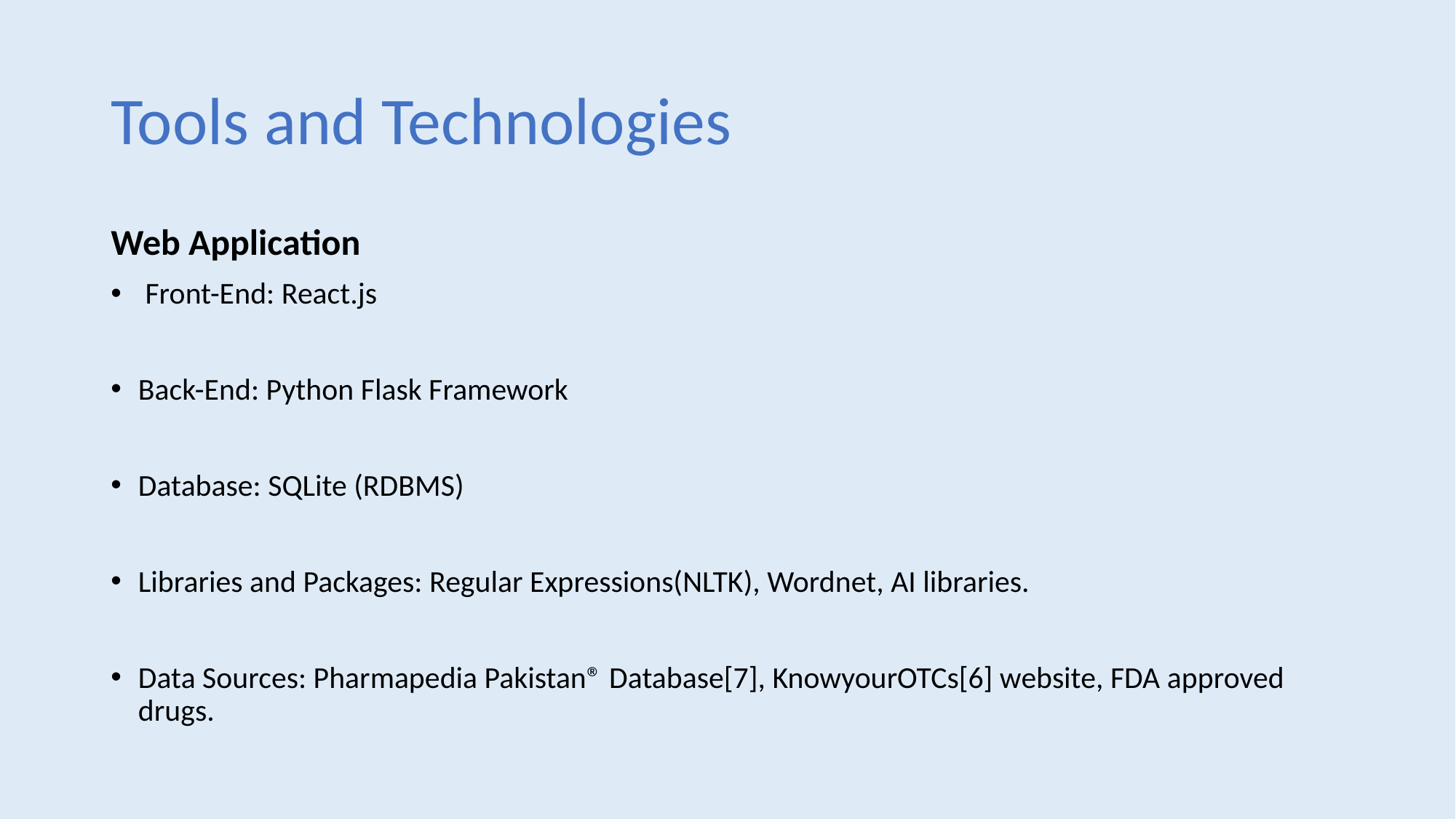

# Tools and Technologies
Web Application
 Front-End: React.js

Back-End: Python Flask Framework

Database: SQLite (RDBMS)

Libraries and Packages: Regular Expressions(NLTK), Wordnet, AI libraries.

Data Sources: Pharmapedia Pakistan® Database[7], KnowyourOTCs[6] website, FDA approved drugs.